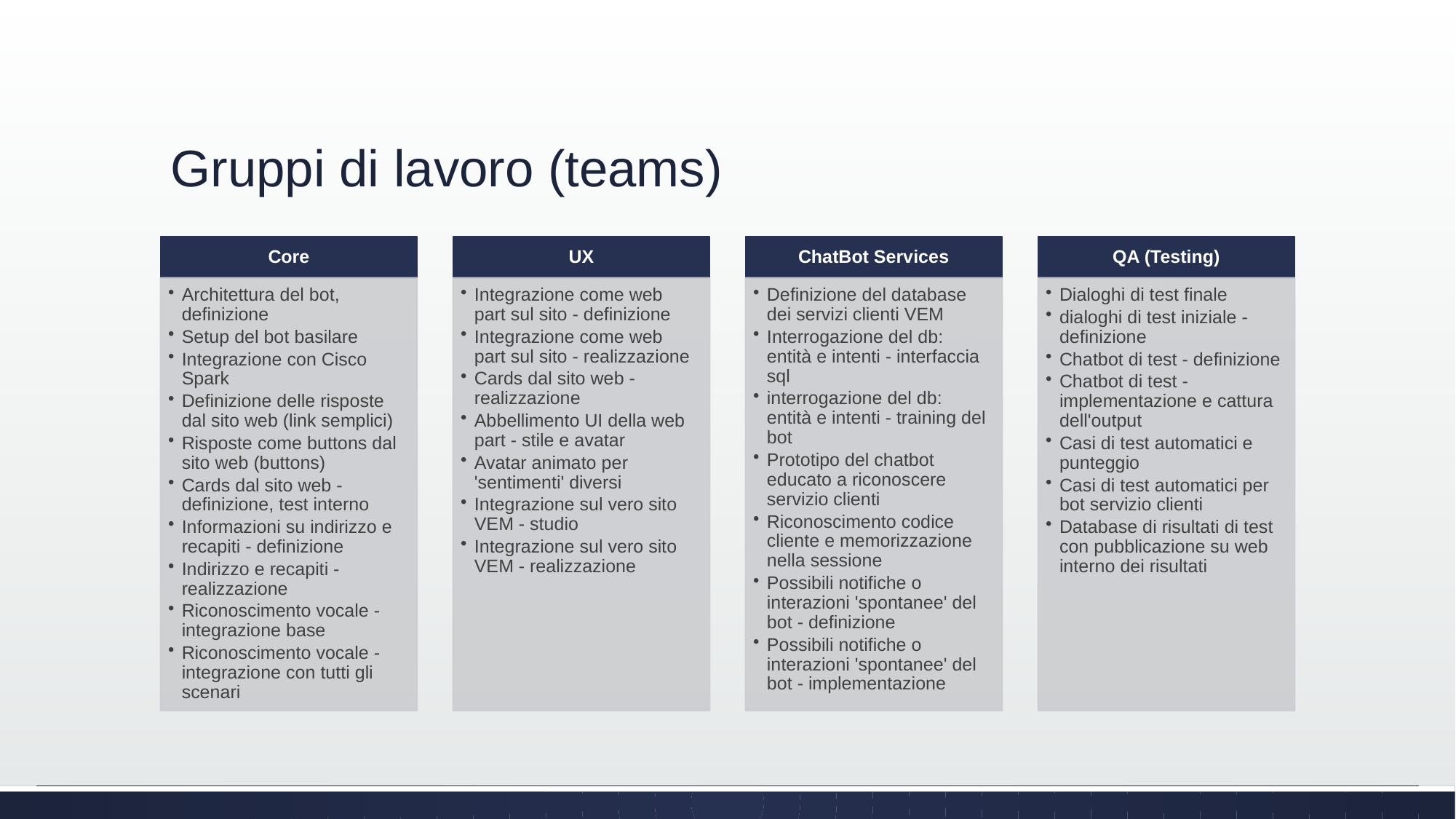

# Gruppi di lavoro (teams)
Core
Architettura del bot, definizione
Setup del bot basilare
Integrazione con Cisco Spark
Definizione delle risposte dal sito web (link semplici)
Risposte come buttons dal sito web (buttons)
Cards dal sito web - definizione, test interno
Informazioni su indirizzo e recapiti - definizione
Indirizzo e recapiti - realizzazione
Riconoscimento vocale - integrazione base
Riconoscimento vocale - integrazione con tutti gli scenari
UX
Integrazione come web part sul sito - definizione
Integrazione come web part sul sito - realizzazione
Cards dal sito web - realizzazione
Abbellimento UI della web part - stile e avatar
Avatar animato per 'sentimenti' diversi
Integrazione sul vero sito VEM - studio
Integrazione sul vero sito VEM - realizzazione
ChatBot Services
Definizione del database dei servizi clienti VEM
Interrogazione del db: entità e intenti - interfaccia sql
interrogazione del db: entità e intenti - training del bot
Prototipo del chatbot educato a riconoscere servizio clienti
Riconoscimento codice cliente e memorizzazione nella sessione
Possibili notifiche o interazioni 'spontanee' del bot - definizione
Possibili notifiche o interazioni 'spontanee' del bot - implementazione
QA (Testing)
Dialoghi di test finale
dialoghi di test iniziale - definizione
Chatbot di test - definizione
Chatbot di test - implementazione e cattura dell'output
Casi di test automatici e punteggio
Casi di test automatici per bot servizio clienti
Database di risultati di test con pubblicazione su web interno dei risultati